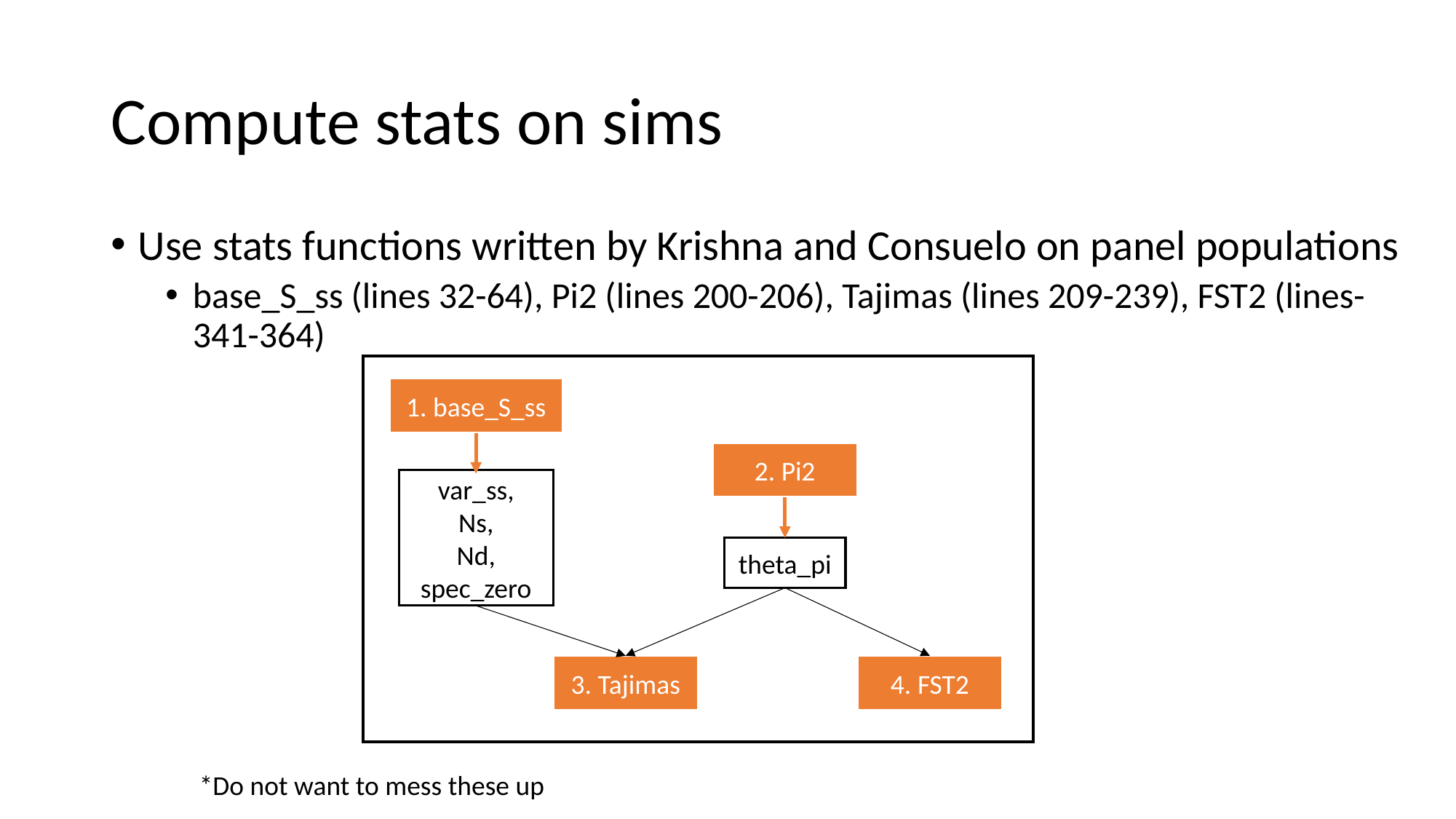

# Compute stats on sims
Use stats functions written by Krishna and Consuelo on panel populations
base_S_ss (lines 32-64), Pi2 (lines 200-206), Tajimas (lines 209-239), FST2 (lines-341-364)

1. base_S_ss
2. Pi2
var_ss,
Ns,
Nd,
spec_zero
theta_pi
3. Tajimas
4. FST2
*Do not want to mess these up